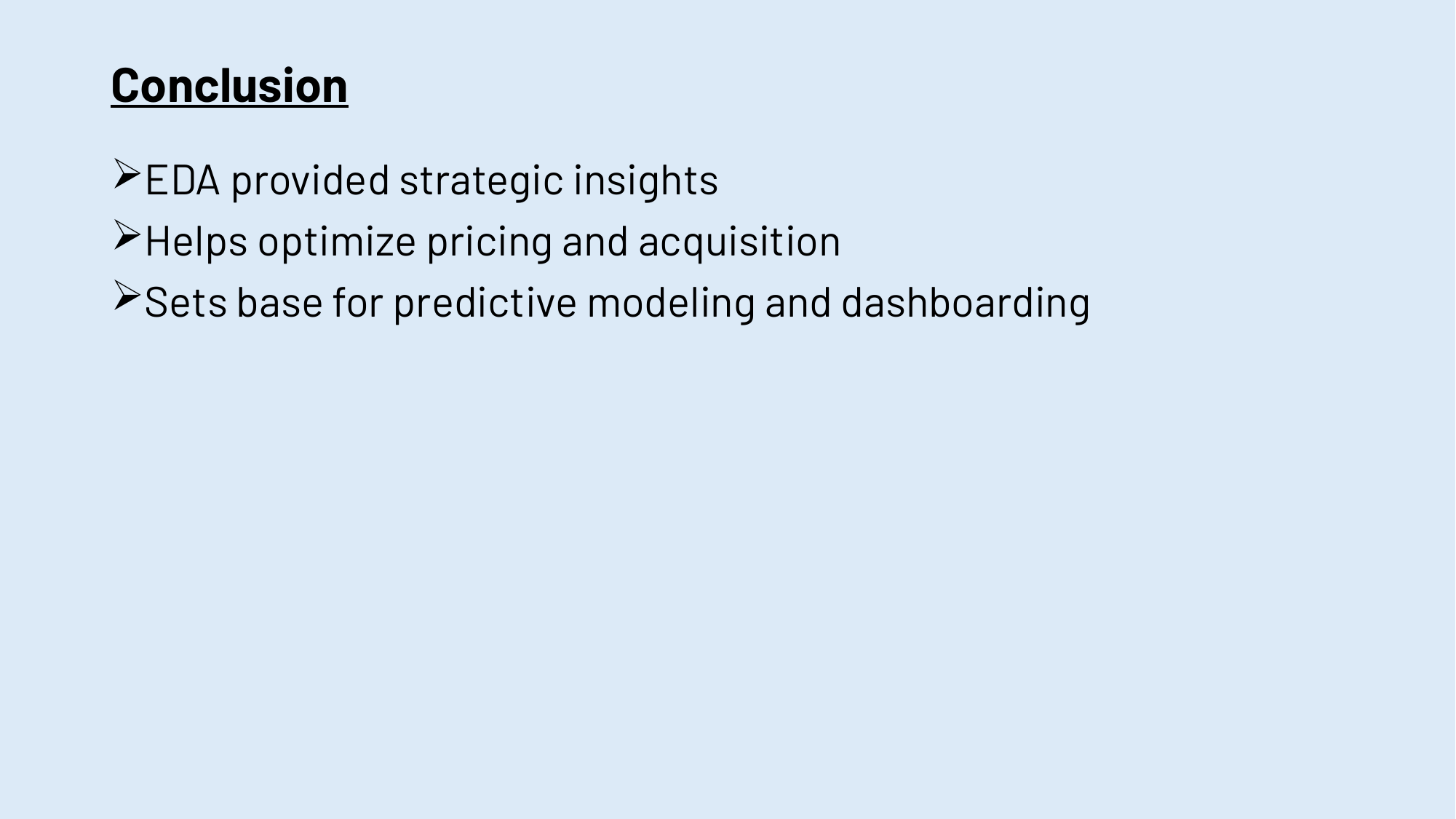

# Conclusion
EDA provided strategic insights
Helps optimize pricing and acquisition
Sets base for predictive modeling and dashboarding